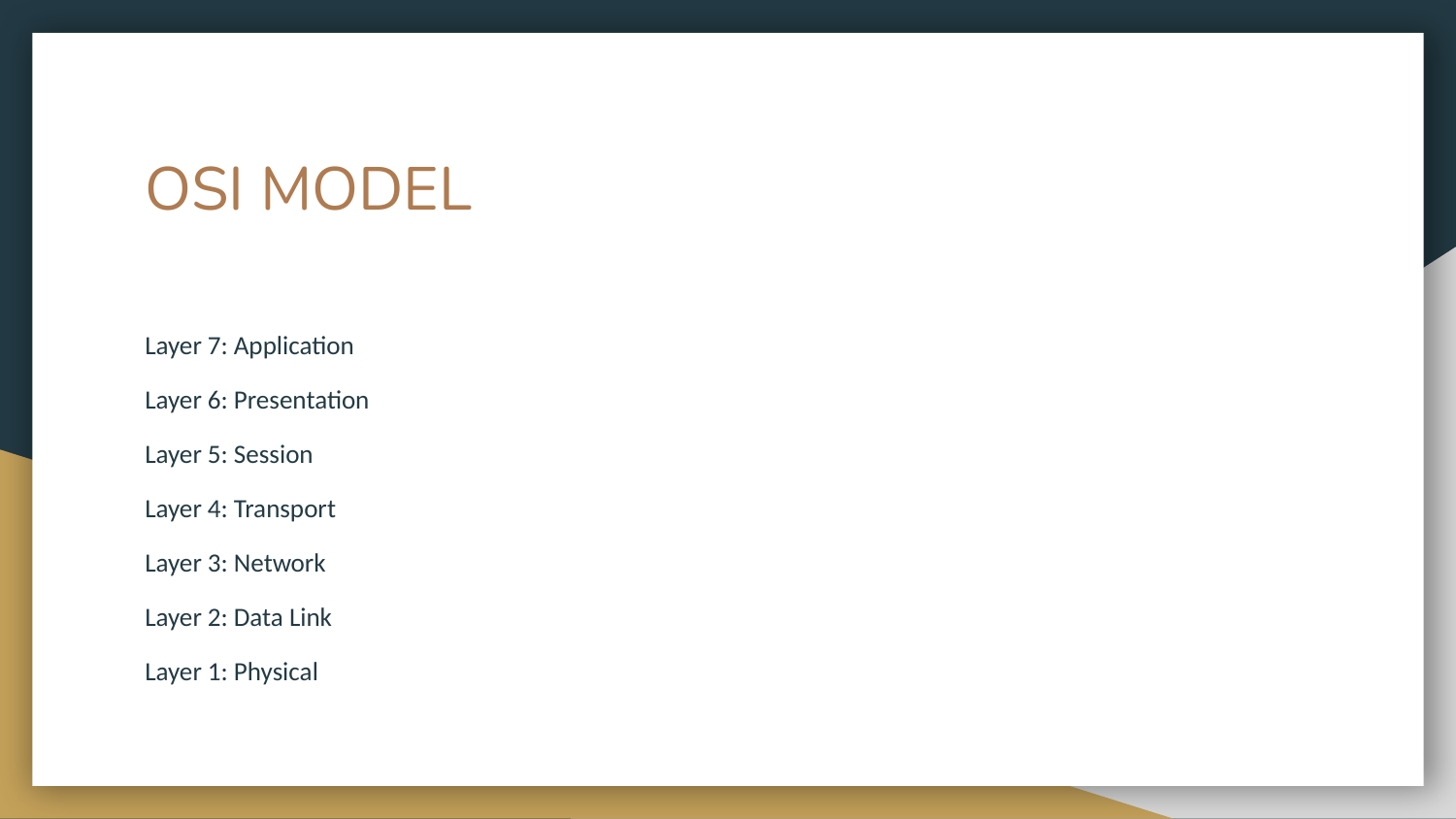

# OSI MODEL
Layer 7: Application
Layer 6: Presentation
Layer 5: Session
Layer 4: Transport
Layer 3: Network
Layer 2: Data Link
Layer 1: Physical